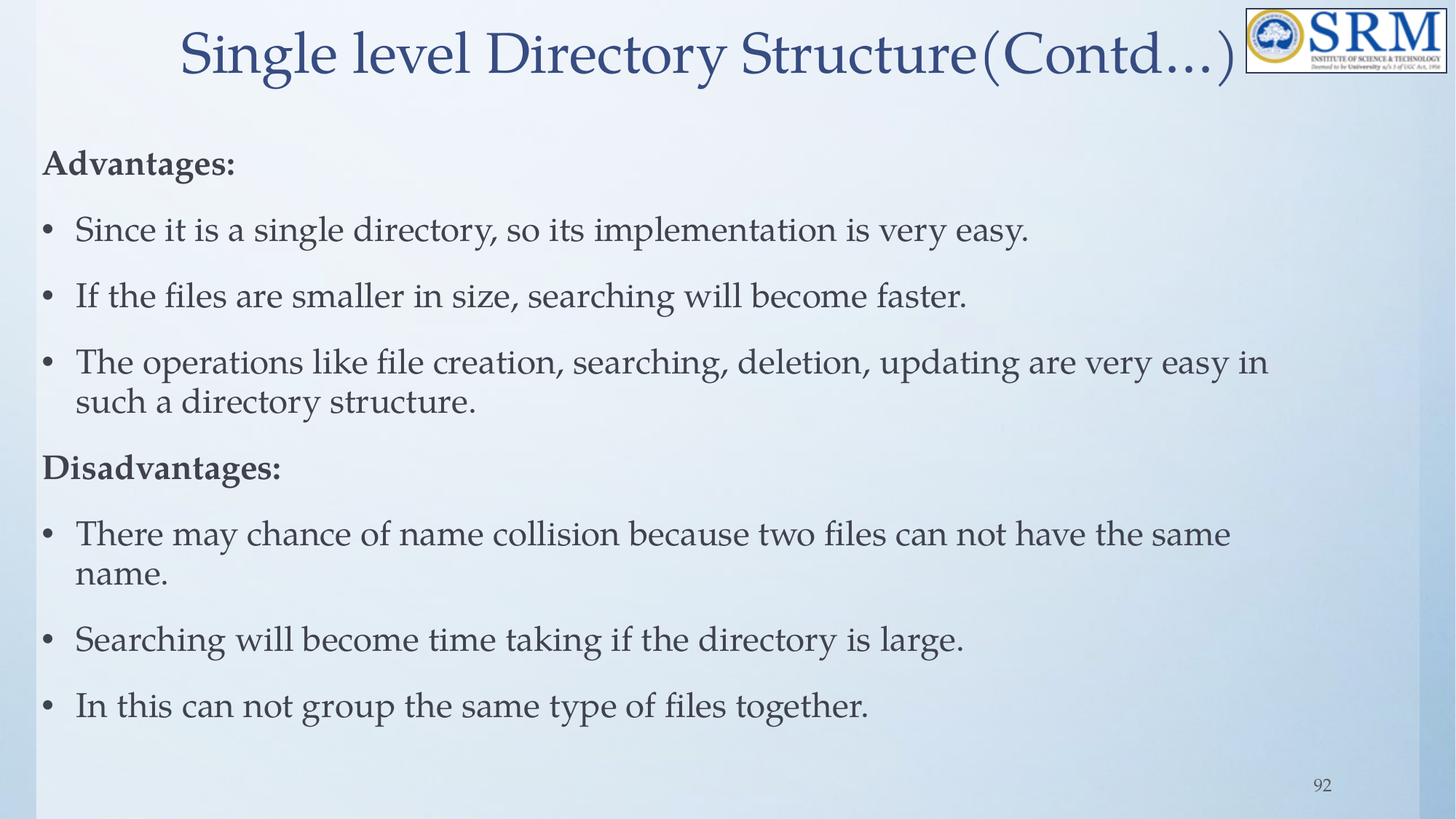

# Single level Directory Structure(Contd…)
Advantages:
Since it is a single directory, so its implementation is very easy.
If the files are smaller in size, searching will become faster.
The operations like file creation, searching, deletion, updating are very easy in such a directory structure.
Disadvantages:
There may chance of name collision because two files can not have the same name.
Searching will become time taking if the directory is large.
In this can not group the same type of files together.

92